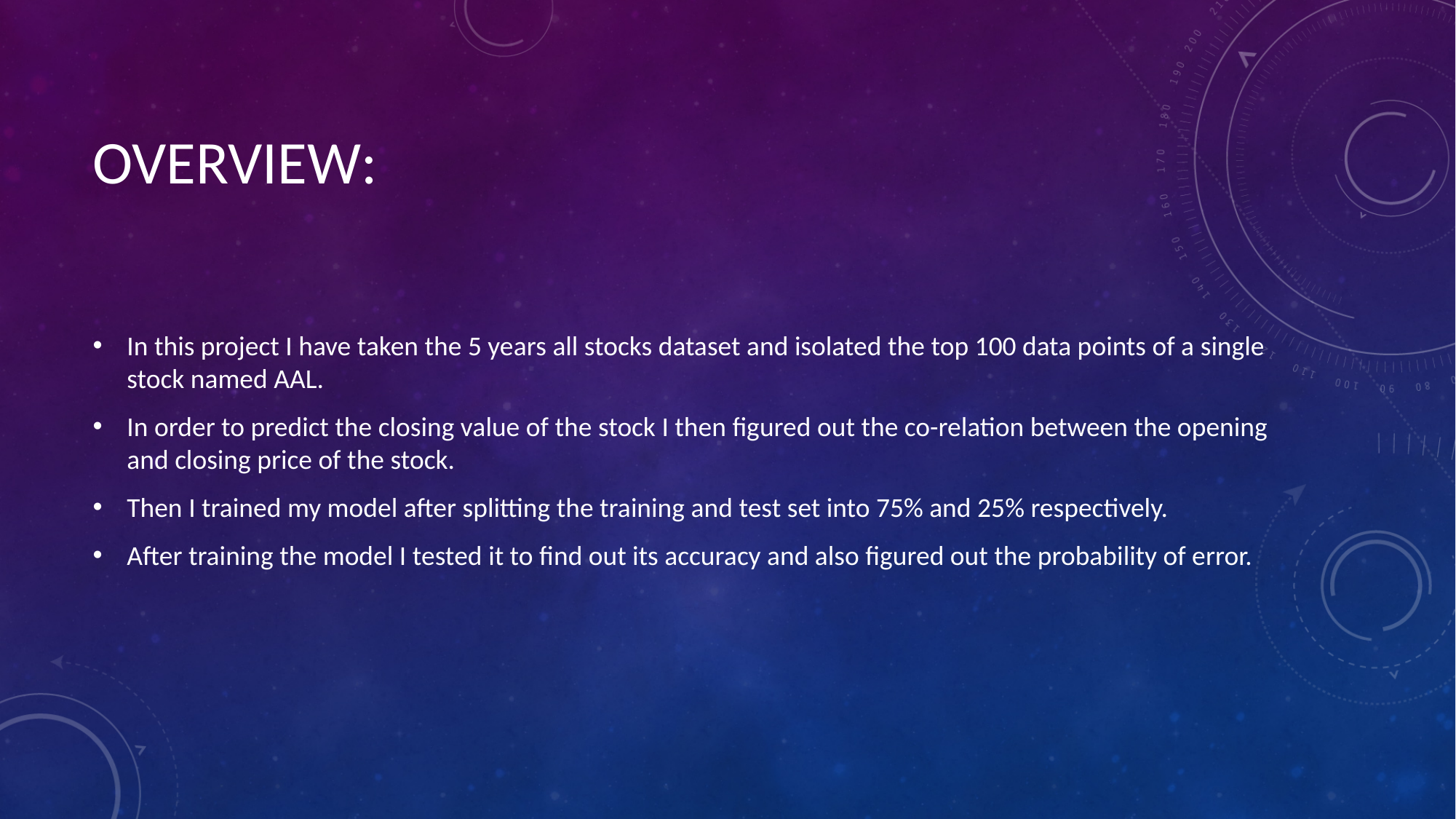

# OVERVIEW:
In this project I have taken the 5 years all stocks dataset and isolated the top 100 data points of a single stock named AAL.
In order to predict the closing value of the stock I then figured out the co-relation between the opening and closing price of the stock.
Then I trained my model after splitting the training and test set into 75% and 25% respectively.
After training the model I tested it to find out its accuracy and also figured out the probability of error.